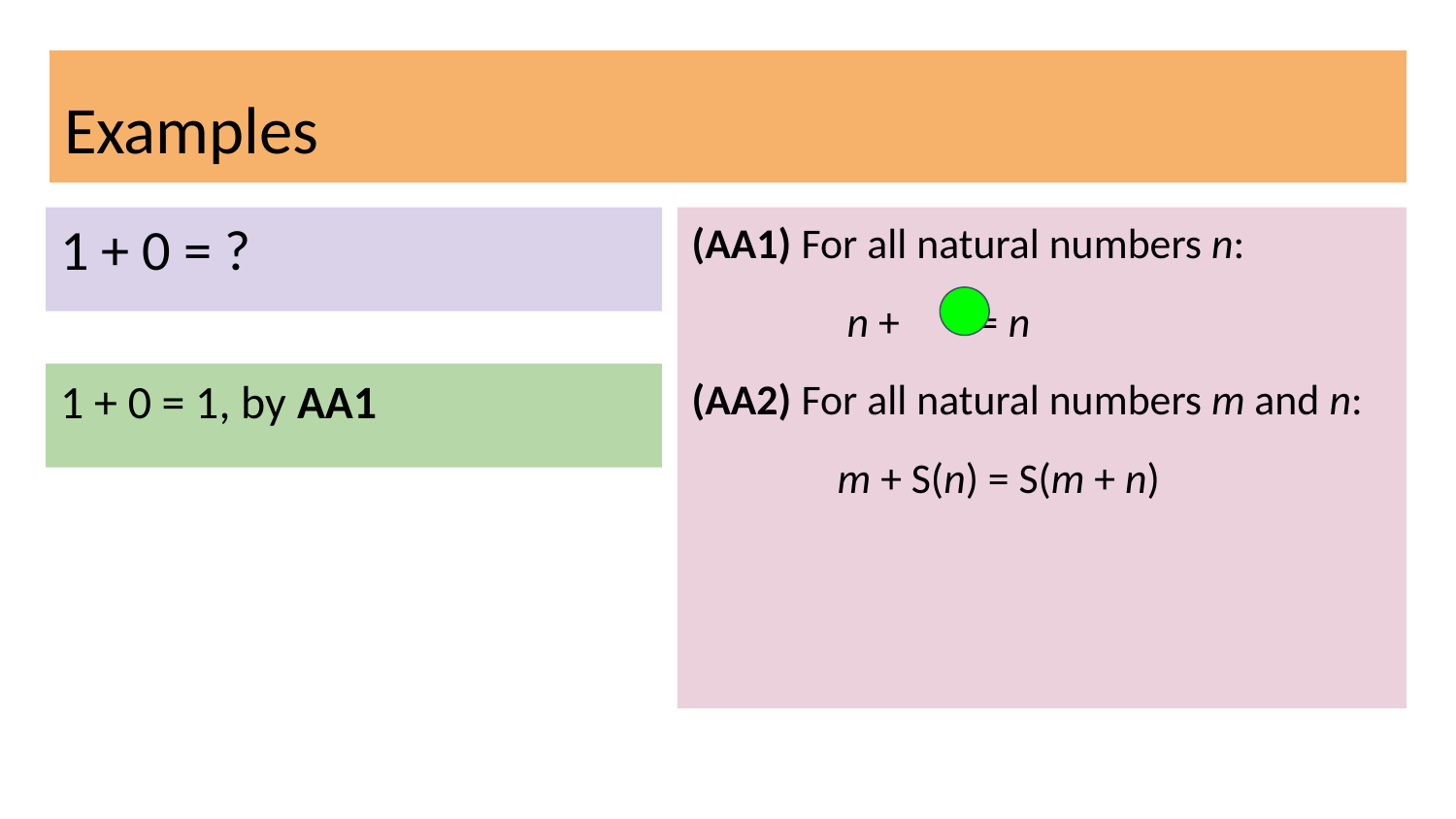

# Examples
(AA1) For all natural numbers n:
 n +        = n
(AA2) For all natural numbers m and n:
m + S(n) = S(m + n)
1 + 0 = ?

1 + 0 = 1, by AA1